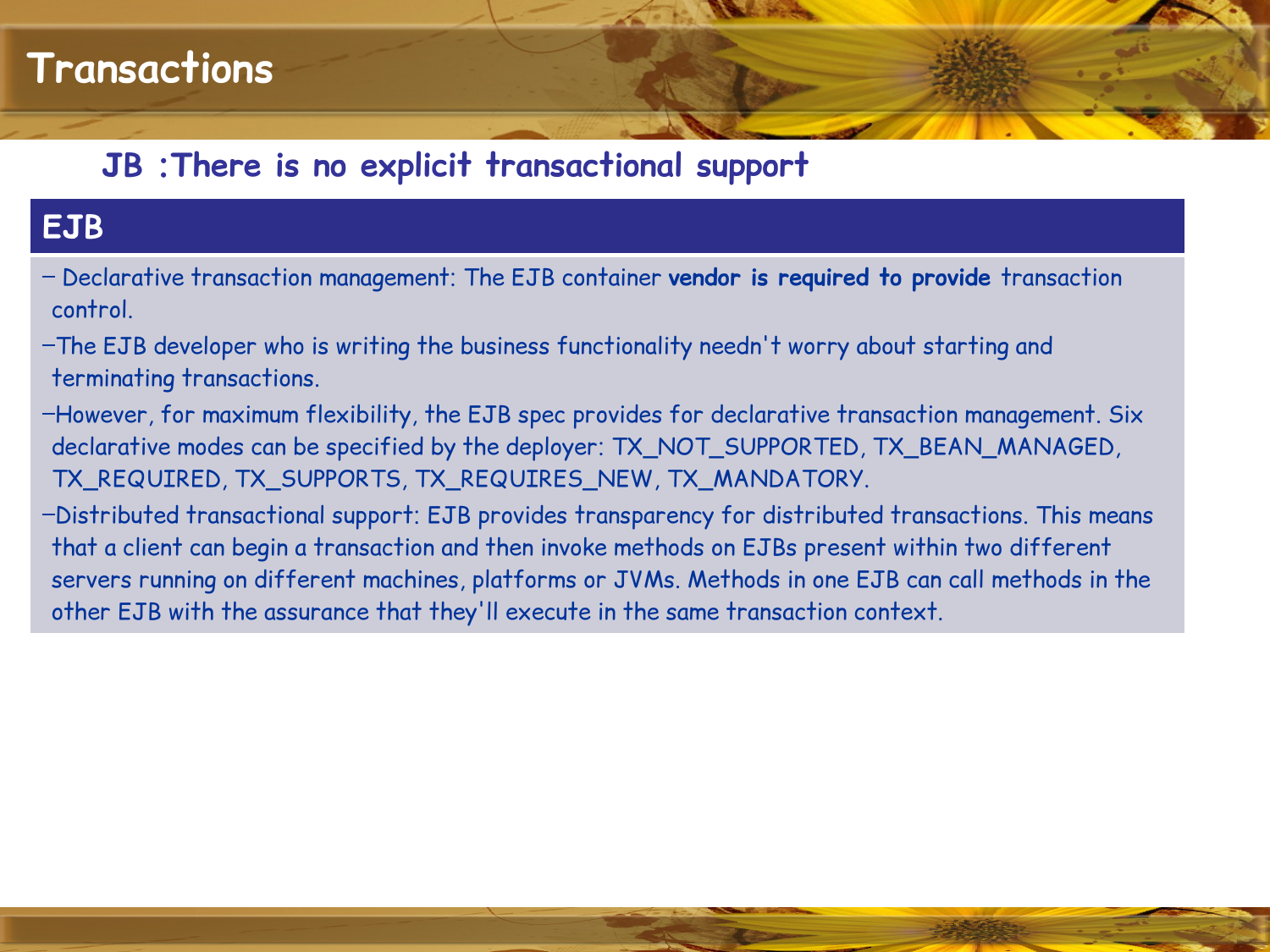

# Transactions
JB :There is no explicit transactional support
| EJB |
| --- |
| Declarative transaction management: The EJB container vendor is required to provide transaction control. The EJB developer who is writing the business functionality needn't worry about starting and terminating transactions. However, for maximum flexibility, the EJB spec provides for declarative transaction management. Six declarative modes can be specified by the deployer: TX\_NOT\_SUPPORTED, TX\_BEAN\_MANAGED, TX\_REQUIRED, TX\_SUPPORTS, TX\_REQUIRES\_NEW, TX\_MANDATORY. Distributed transactional support: EJB provides transparency for distributed transactions. This means that a client can begin a transaction and then invoke methods on EJBs present within two different servers running on different machines, platforms or JVMs. Methods in one EJB can call methods in the other EJB with the assurance that they'll execute in the same transaction context. |